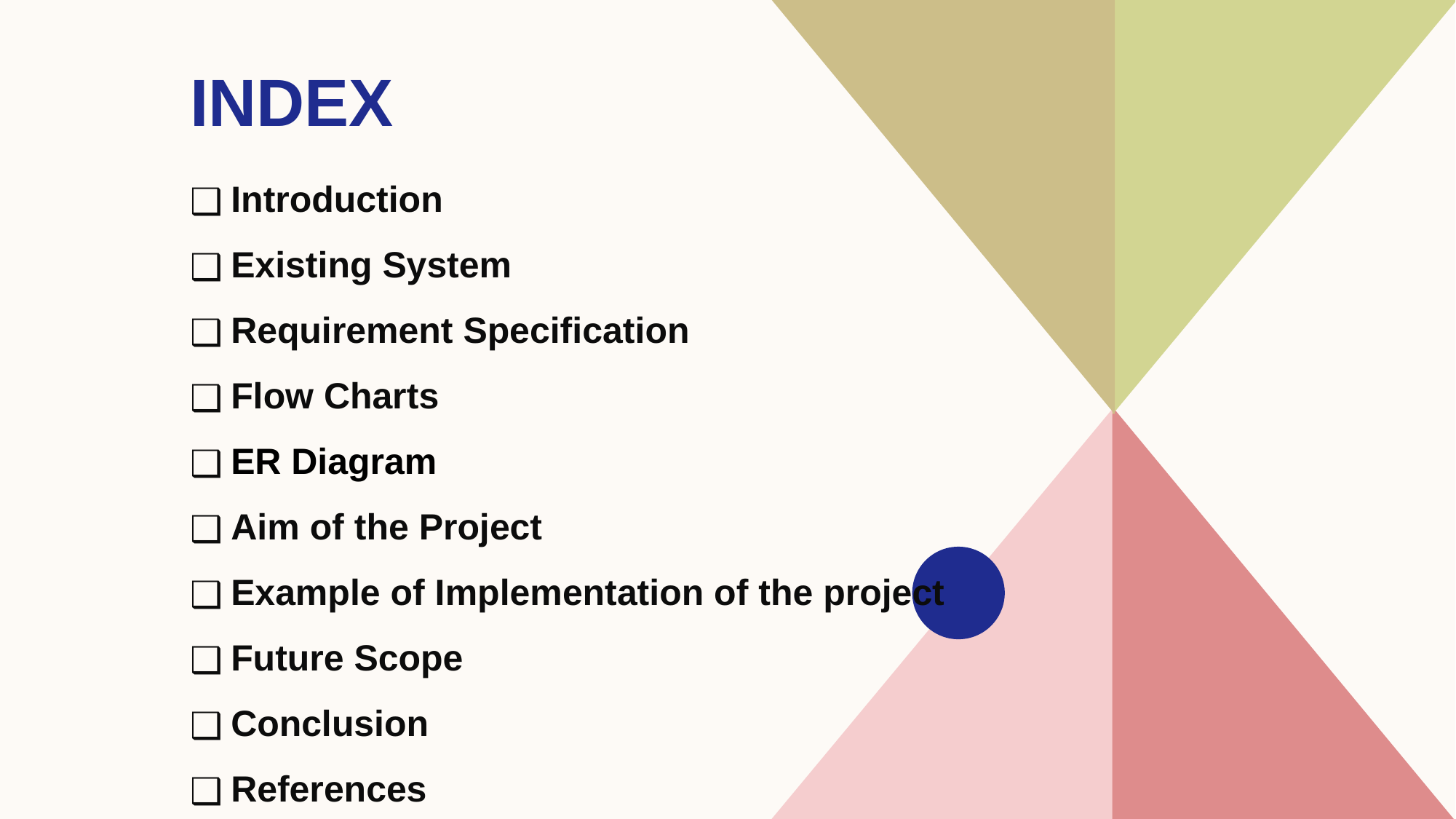

# INDEX
Introduction​
Existing System
​Requirement Specification
Flow Charts
ER Diagram
Aim of the Project
Example of Implementation of the project
Future Scope
Conclusion
References